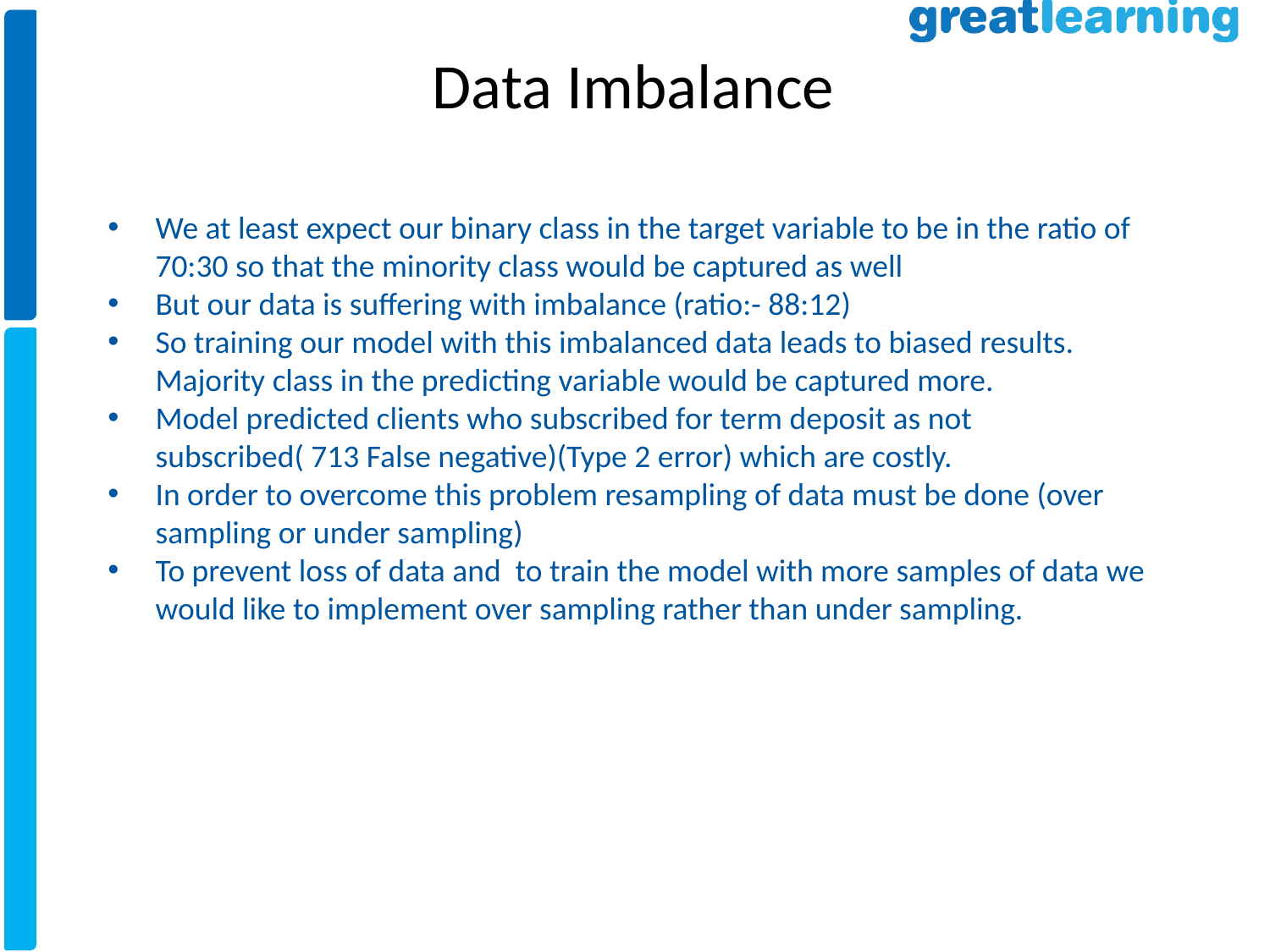

Data Imbalance
We at least expect our binary class in the target variable to be in the ratio of 70:30 so that the minority class would be captured as well
But our data is suffering with imbalance (ratio:- 88:12)
So training our model with this imbalanced data leads to biased results. Majority class in the predicting variable would be captured more.
Model predicted clients who subscribed for term deposit as not subscribed( 713 False negative)(Type 2 error) which are costly.
In order to overcome this problem resampling of data must be done (over sampling or under sampling)
To prevent loss of data and  to train the model with more samples of data we would like to implement over sampling rather than under sampling.